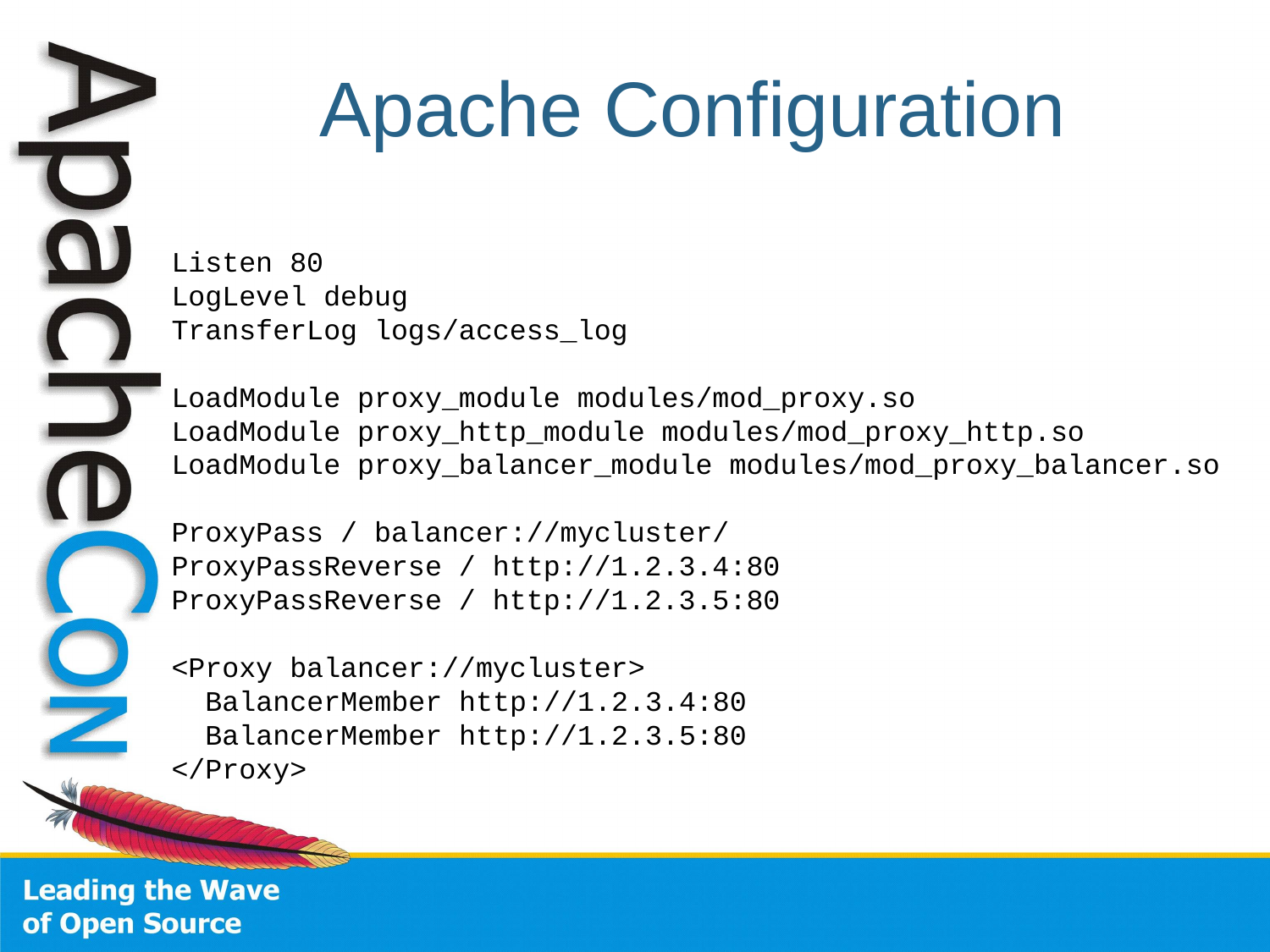

# Apache Configuration
Listen 80
LogLevel debug
TransferLog logs/access_log

LoadModule proxy_module modules/mod_proxy.so
LoadModule proxy_http_module modules/mod_proxy_http.so
LoadModule proxy_balancer_module modules/mod_proxy_balancer.so

ProxyPass / balancer://mycluster/
ProxyPassReverse / http://1.2.3.4:80
ProxyPassReverse / http://1.2.3.5:80

<Proxy balancer://mycluster>
  BalancerMember http://1.2.3.4:80
  BalancerMember http://1.2.3.5:80
</Proxy>